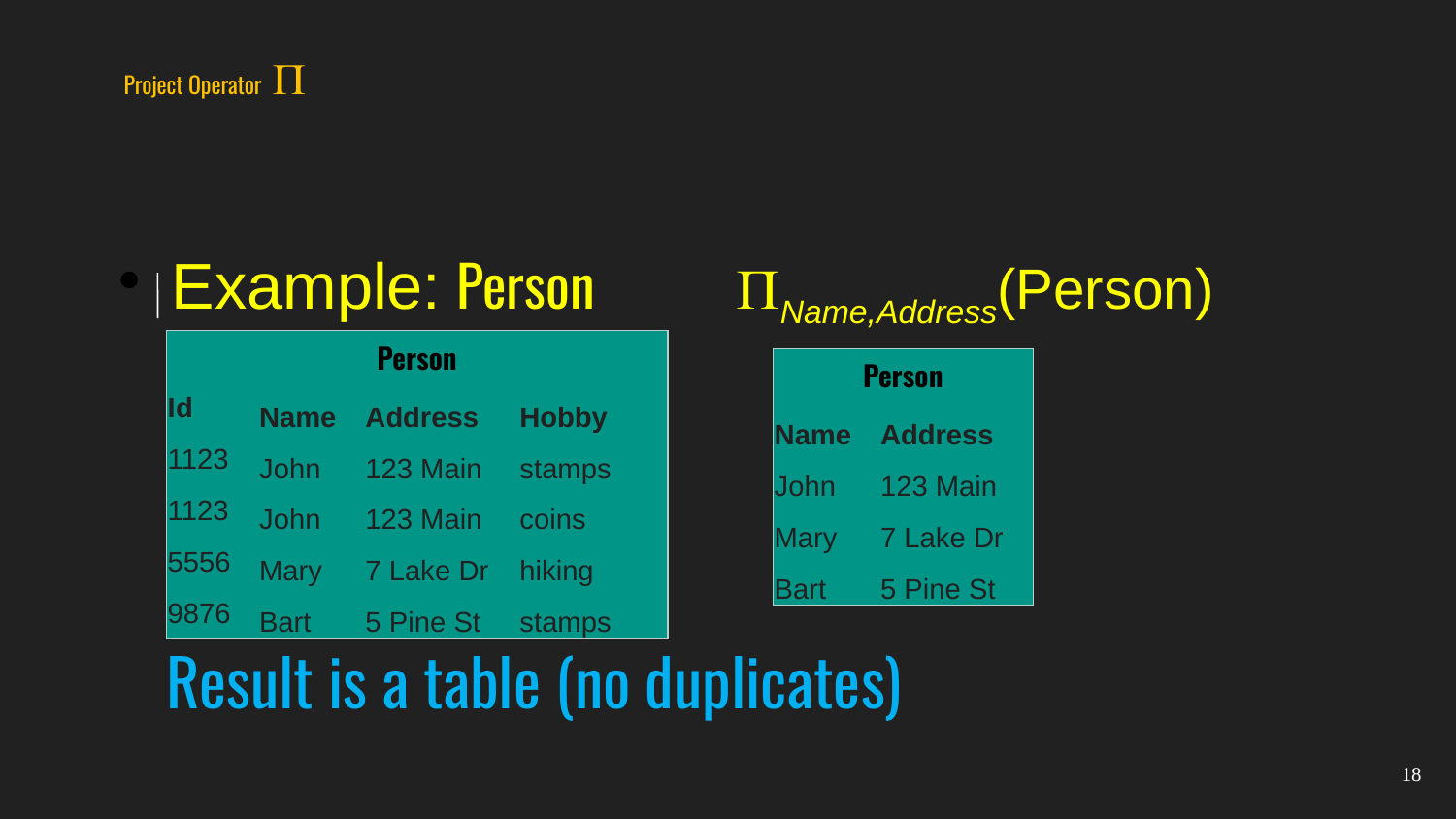

# Project Operator  Π
 Example: Person     	ΠName,Address(Person)

| Person |  |  |  |
| --- | --- | --- | --- |
| Id | Name | Address | Hobby |
| 1123 | John | 123 Main | stamps |
| 1123 | John | 123 Main | coins |
| 5556 | Mary | 7 Lake Dr | hiking |
| 9876 | Bart | 5 Pine St | stamps |
| Person |  |
| --- | --- |
| Name | Address |
| John | 123 Main |
| Mary | 7 Lake Dr |
| Bart | 5 Pine St |
Result is a table (no duplicates)
18